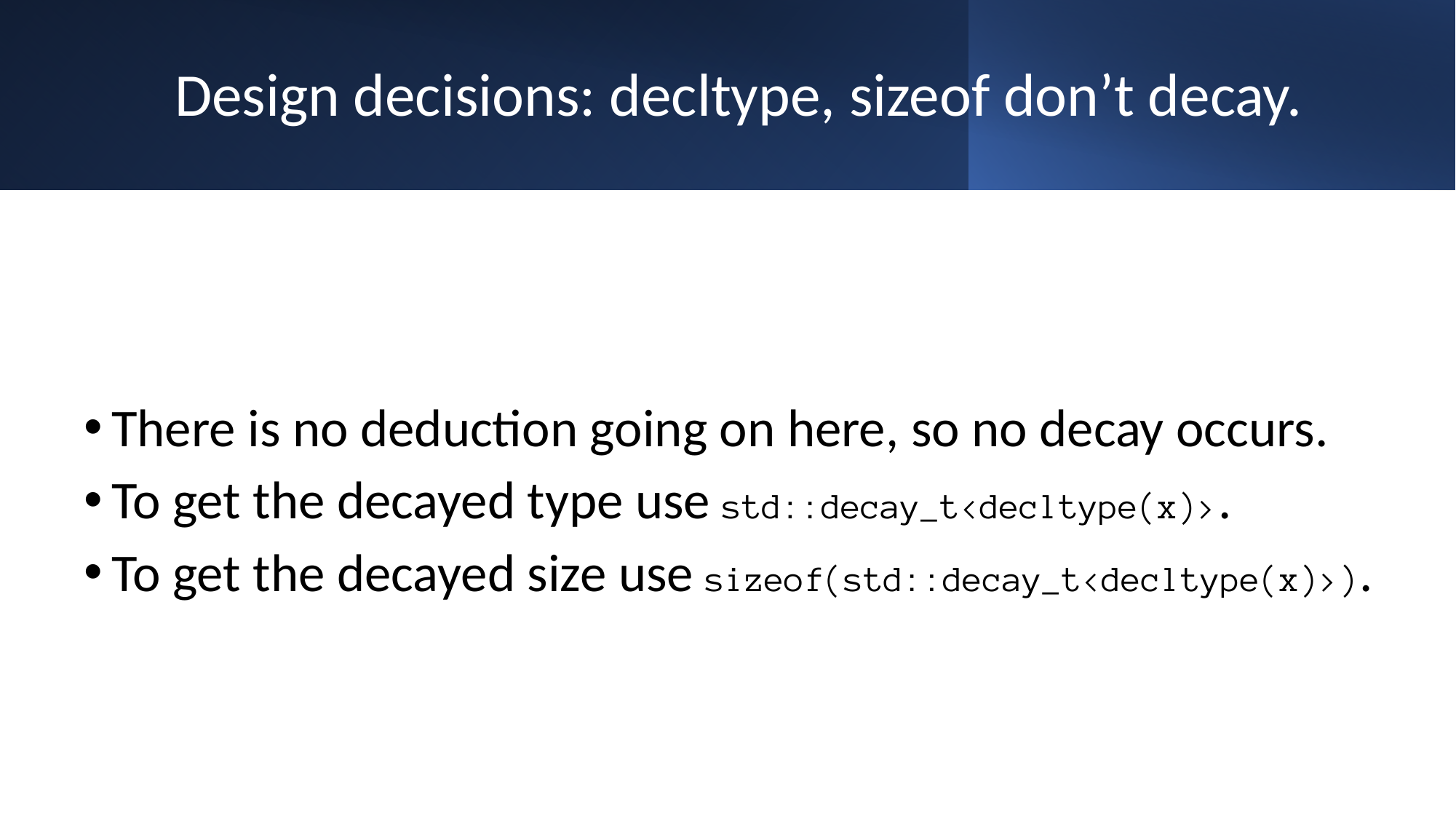

# Design decisions: decltype, sizeof don’t decay.
There is no deduction going on here, so no decay occurs.
To get the decayed type use std::decay_t<decltype(x)>.
To get the decayed size use sizeof(std::decay_t<decltype(x)>).